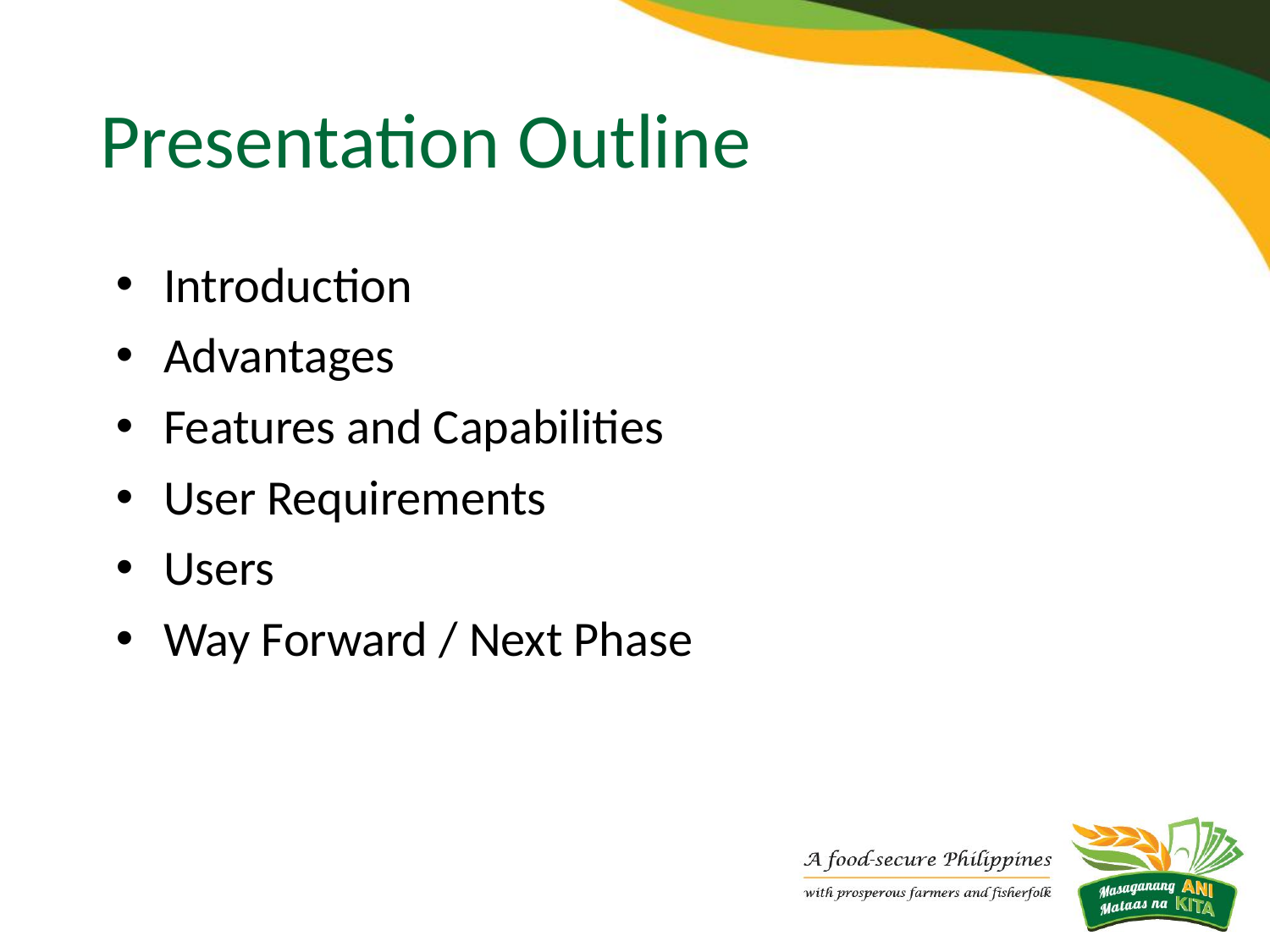

# Presentation Outline
Introduction
Advantages
Features and Capabilities
User Requirements
Users
Way Forward / Next Phase